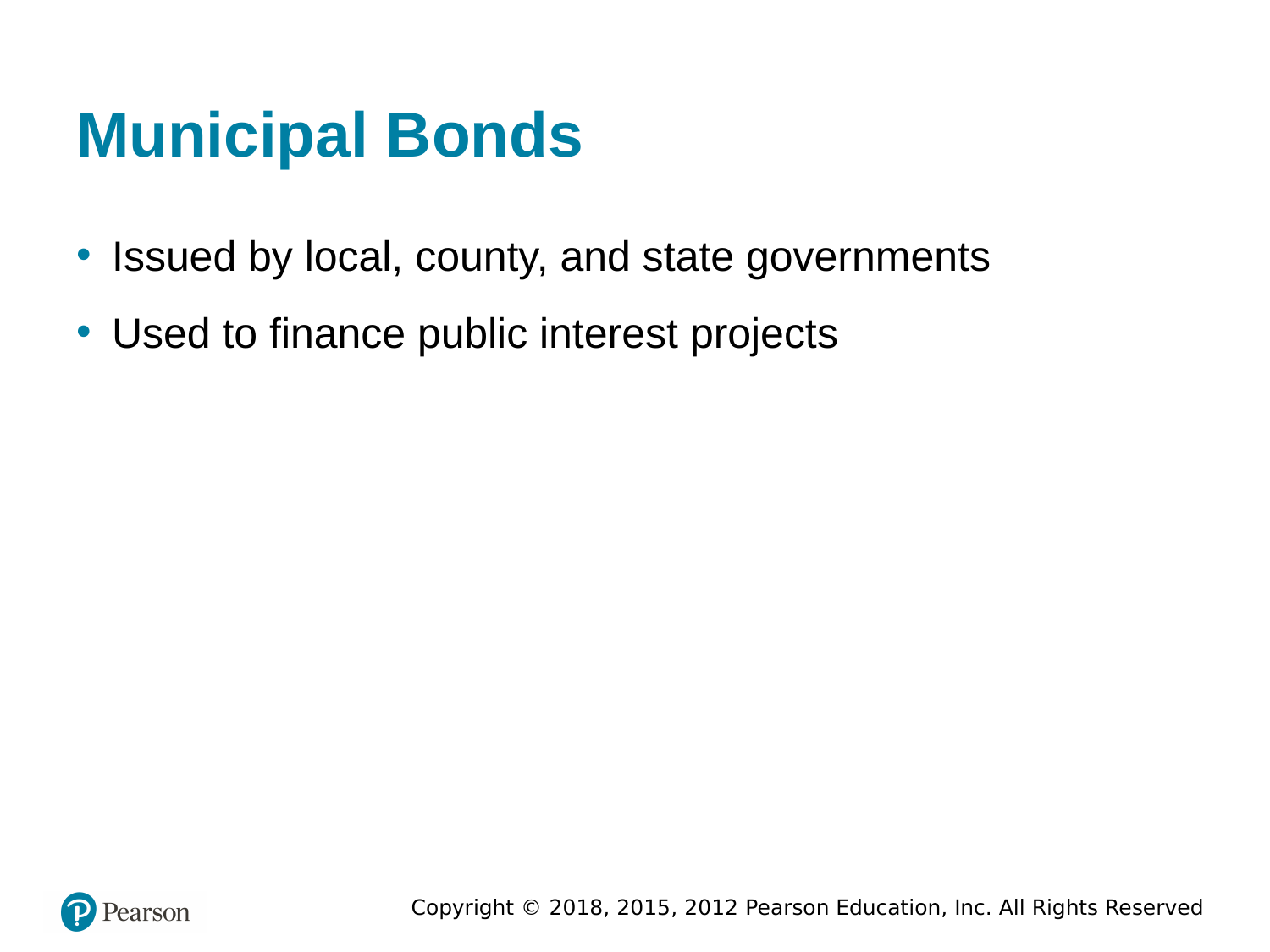

# Municipal Bonds
Issued by local, county, and state governments
Used to finance public interest projects